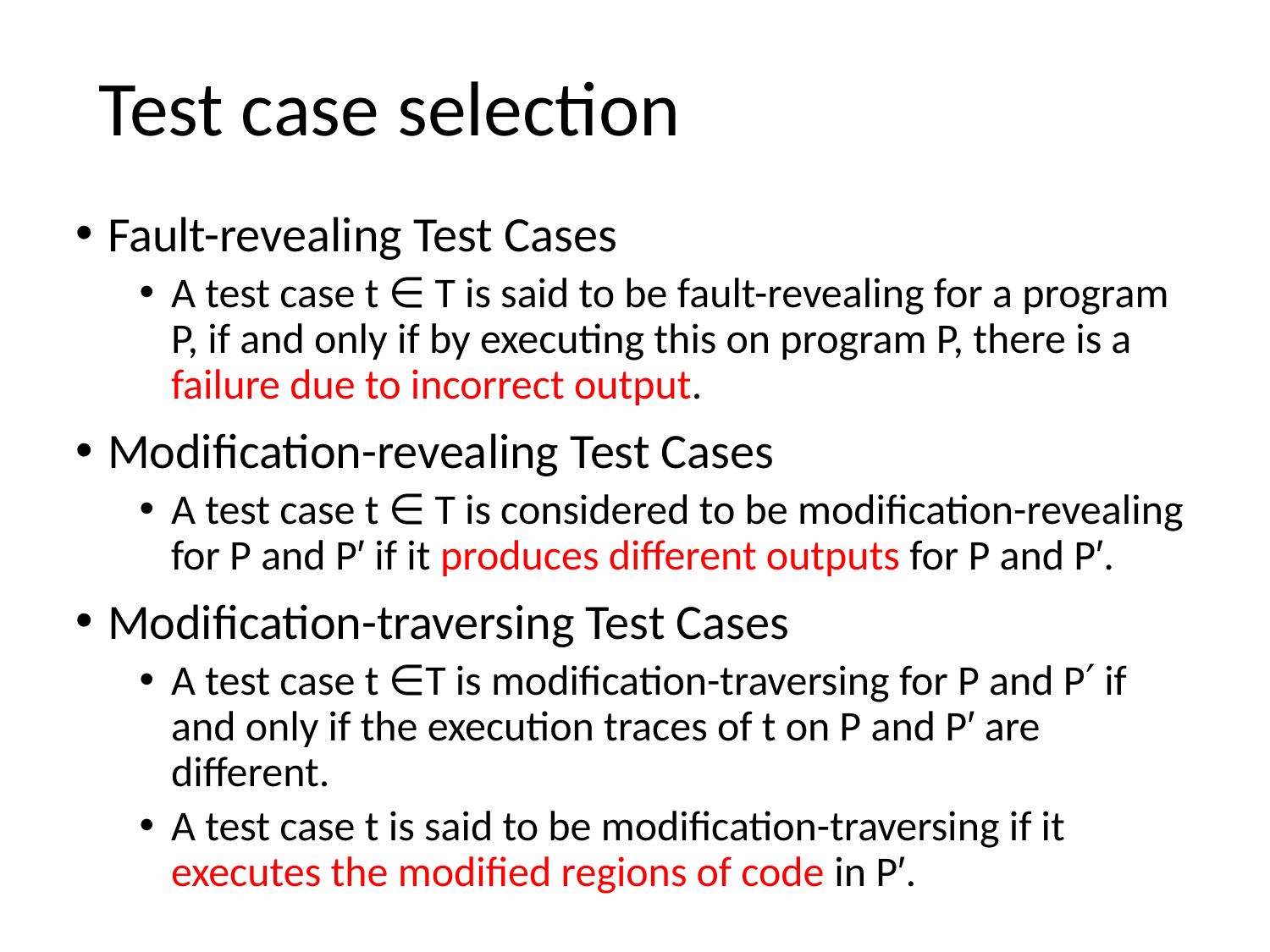

# Test case selection
Fault-revealing Test Cases
A test case t ∈ T is said to be fault-revealing for a program P, if and only if by executing this on program P, there is a failure due to incorrect output.
Modification-revealing Test Cases
A test case t ∈ T is considered to be modification-revealing for P and P′ if it produces different outputs for P and P′.
Modification-traversing Test Cases
A test case t ∈T is modification-traversing for P and P′ if and only if the execution traces of t on P and P′ are different.
A test case t is said to be modification-traversing if it executes the modified regions of code in P′.